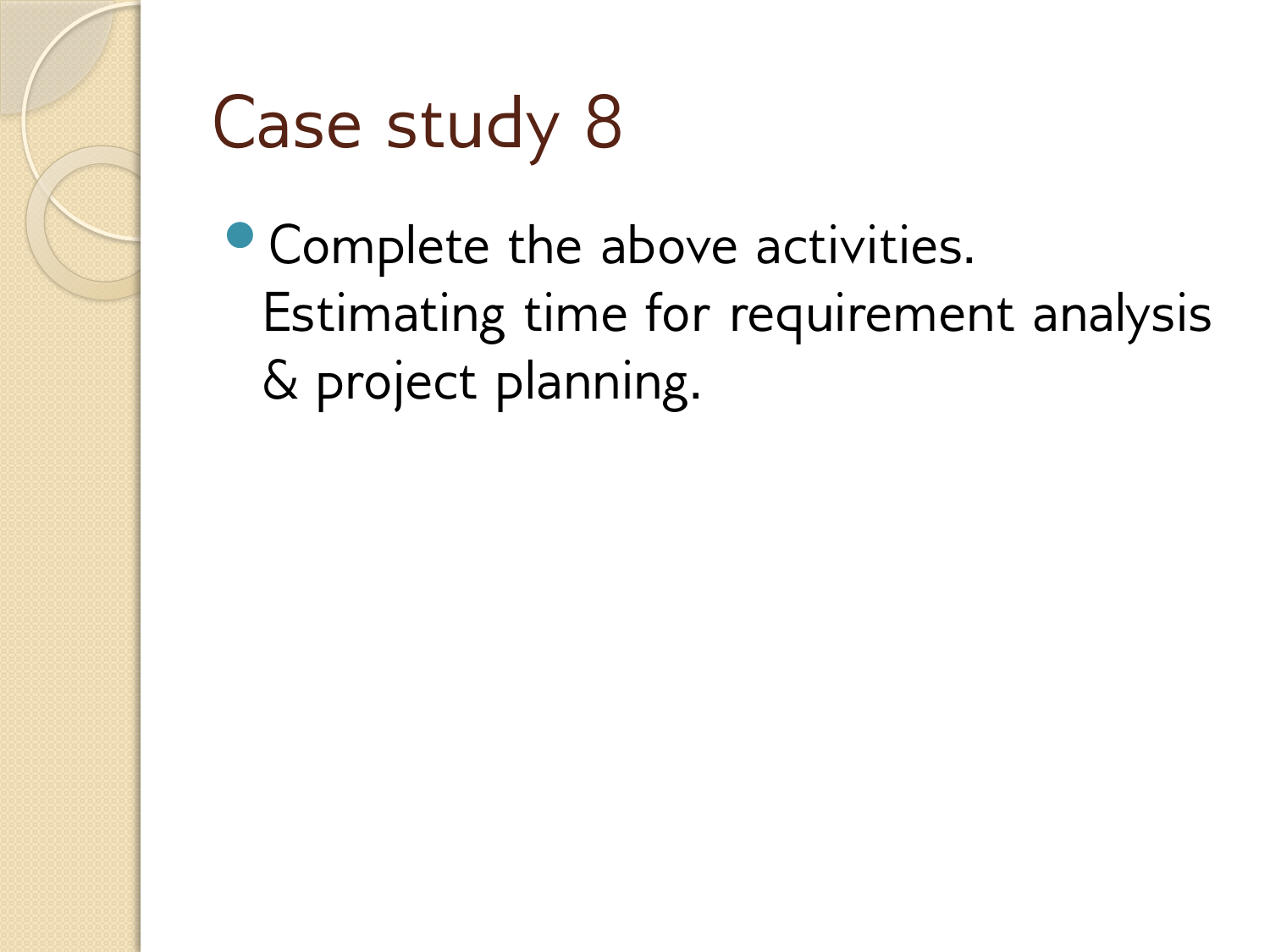

# Case study 8
Complete the above activities. Estimating time for requirement analysis & project planning.